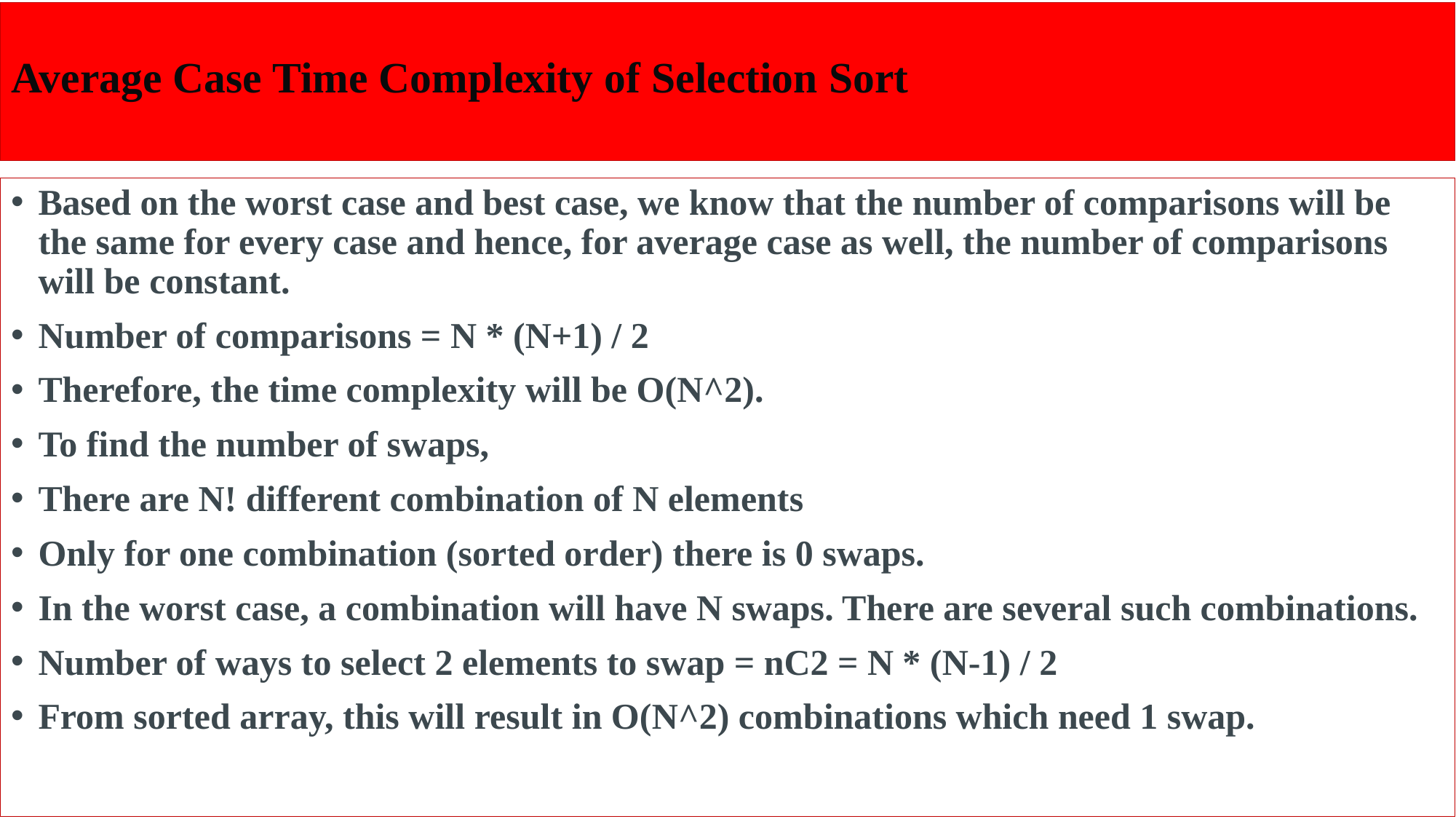

# Average Case Time Complexity of Selection Sort
Based on the worst case and best case, we know that the number of comparisons will be the same for every case and hence, for average case as well, the number of comparisons will be constant.
Number of comparisons = N * (N+1) / 2
Therefore, the time complexity will be O(N^2).
To find the number of swaps,
There are N! different combination of N elements
Only for one combination (sorted order) there is 0 swaps.
In the worst case, a combination will have N swaps. There are several such combinations.
Number of ways to select 2 elements to swap = nC2 = N * (N-1) / 2
From sorted array, this will result in O(N^2) combinations which need 1 swap.